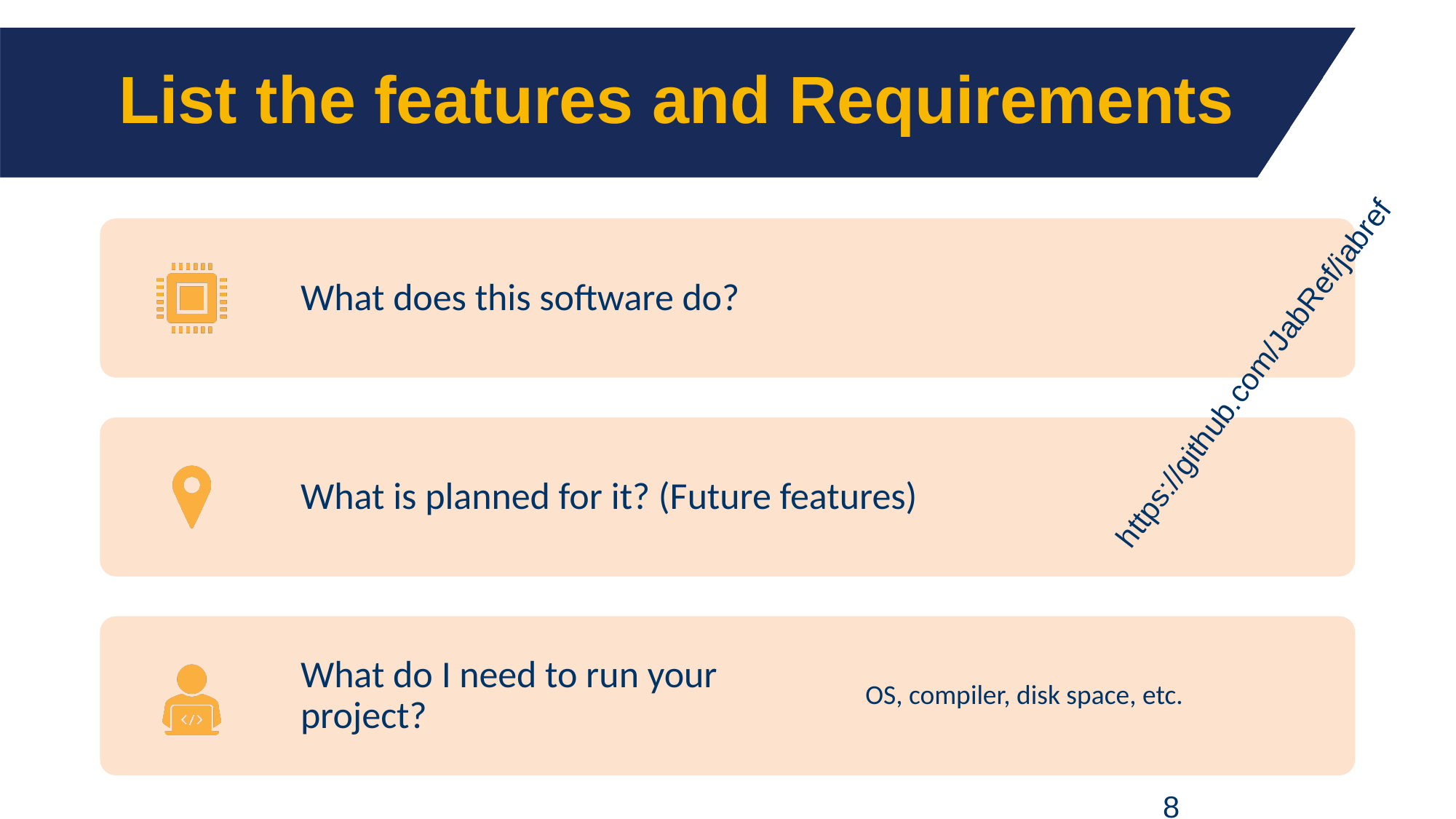

# List the features and Requirements
What does this software do?
What is planned for it? (Future features)
What do I need to run your project?
OS, compiler, disk space, etc.
https://github.com/JabRef/jabref
8